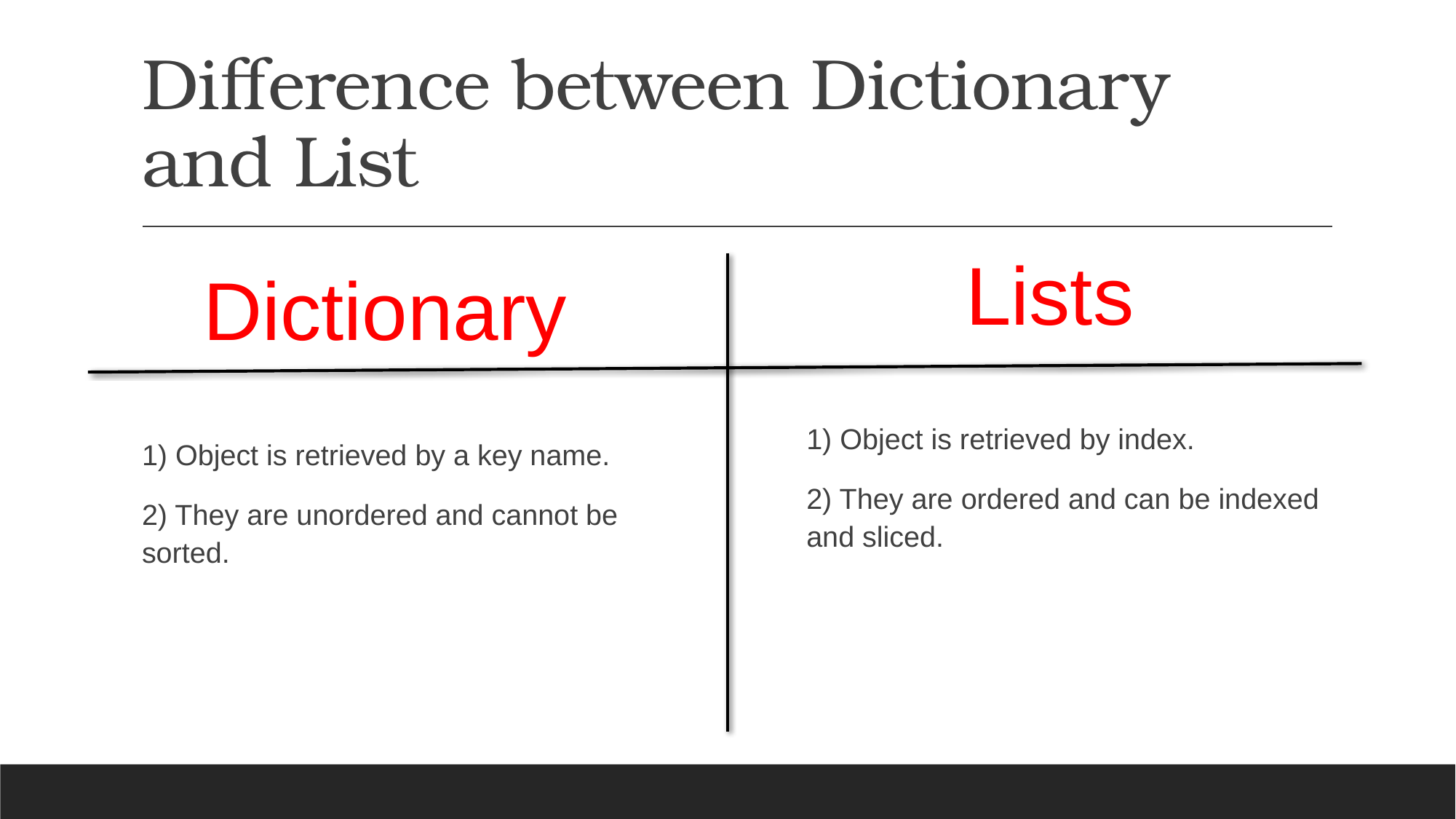

# Difference between Dictionary and List
Lists
Dictionary

1) Object is retrieved by index.
2) They are ordered and can be indexed and sliced.

1) Object is retrieved by a key name.
2) They are unordered and cannot be sorted.